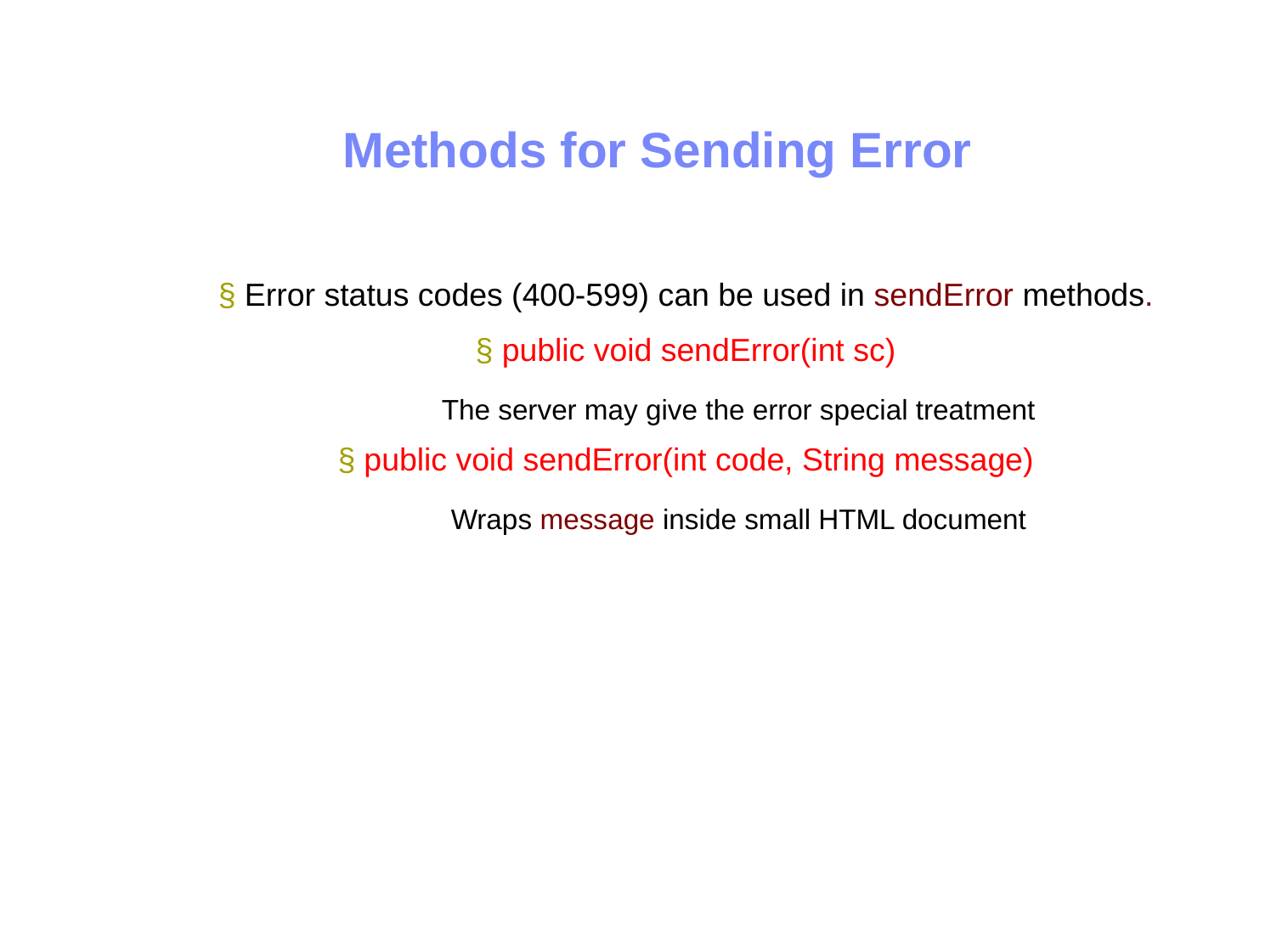

Antrix Consultancy Services

Methods for Sending Error

§ Error status codes (400-599) can be used in sendError methods.

§ public void sendError(int sc)

The server may give the error special treatment

§ public void sendError(int code, String message)

Wraps message inside small HTML document

Madhusudhanan.P.K.